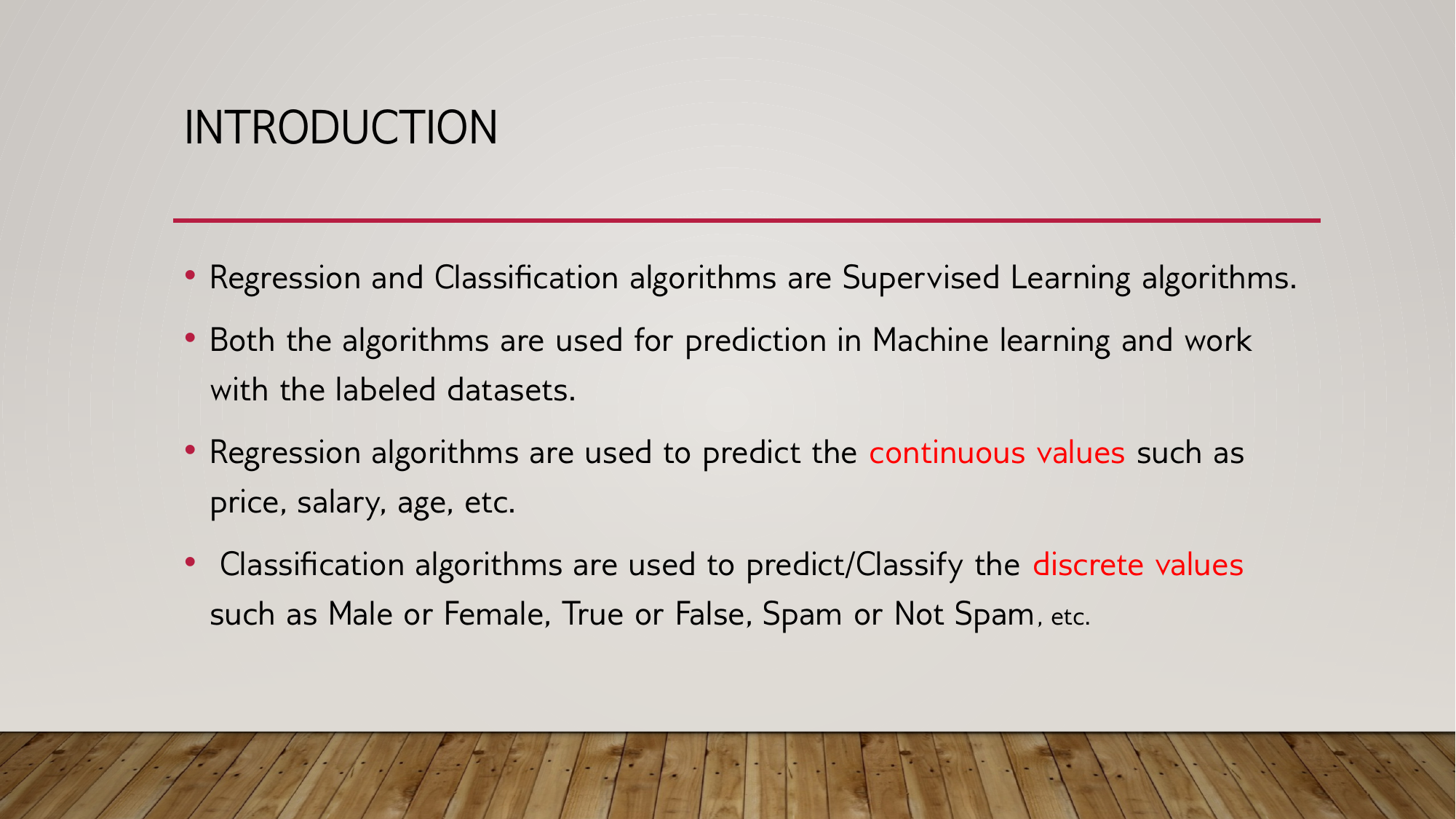

# Introduction
Regression and Classification algorithms are Supervised Learning algorithms.
Both the algorithms are used for prediction in Machine learning and work with the labeled datasets.
Regression algorithms are used to predict the continuous values such as price, salary, age, etc.
 Classification algorithms are used to predict/Classify the discrete values such as Male or Female, True or False, Spam or Not Spam, etc.